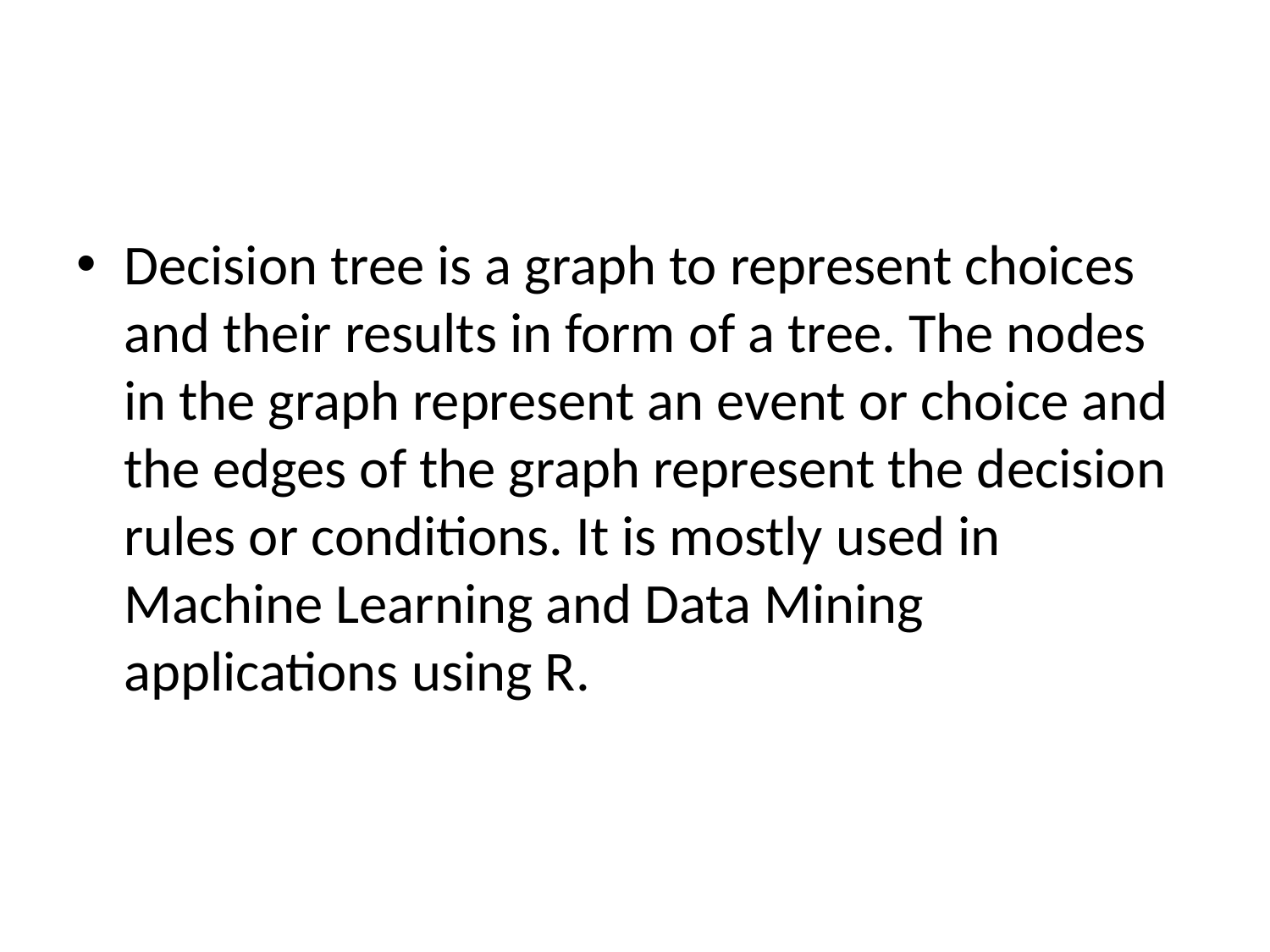

#
Decision tree is a graph to represent choices and their results in form of a tree. The nodes in the graph represent an event or choice and the edges of the graph represent the decision rules or conditions. It is mostly used in Machine Learning and Data Mining applications using R.